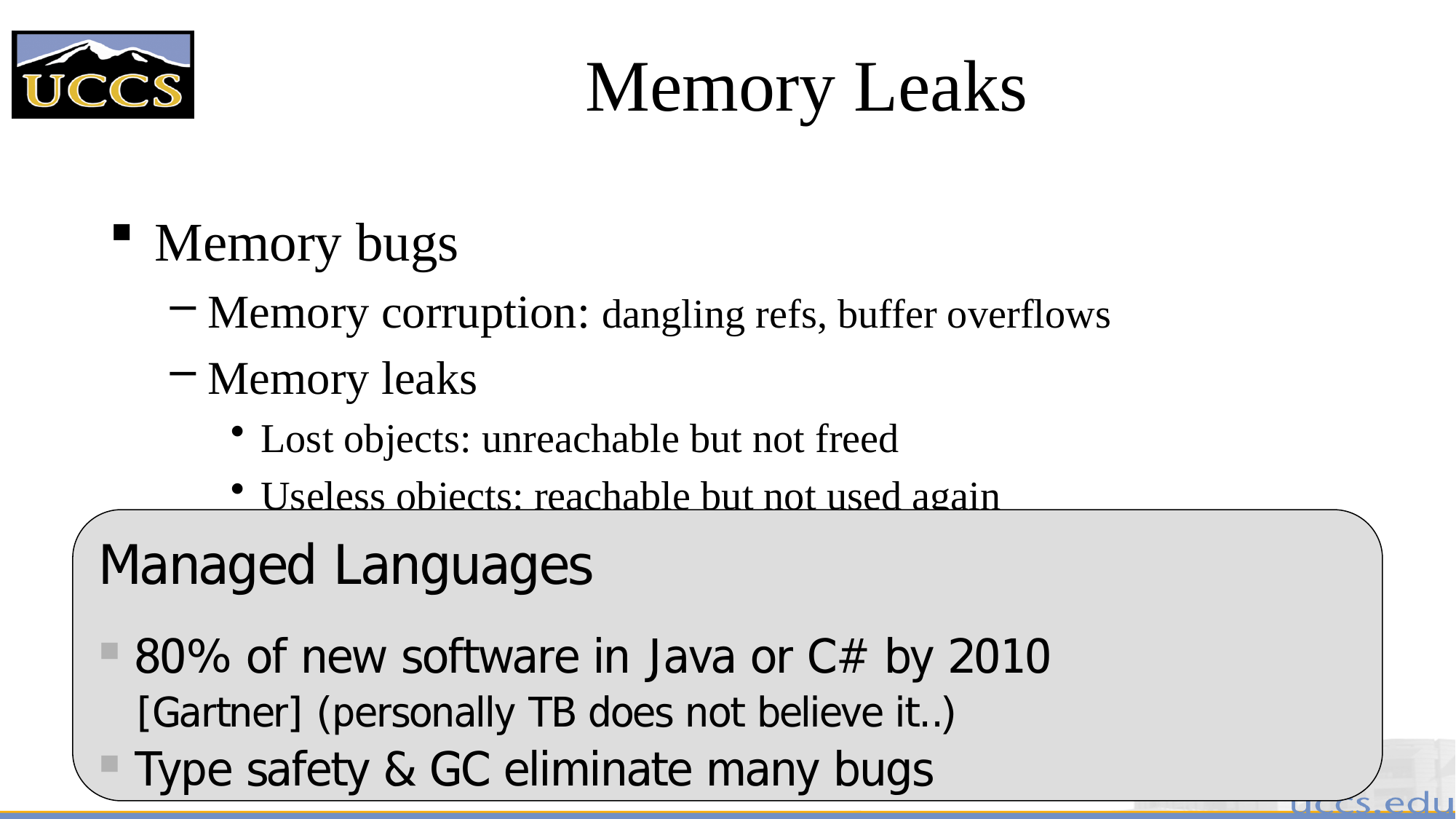

# Memory Leaks
Memory bugs
Memory corruption: dangling refs, buffer overflows
Memory leaks
Lost objects: unreachable but not freed
Useless objects: reachable but not used again
Managed Languages

 80% of new software in Java or C# by 2010
   [Gartner] (personally TB does not believe it..)
 Type safety & GC eliminate many bugs